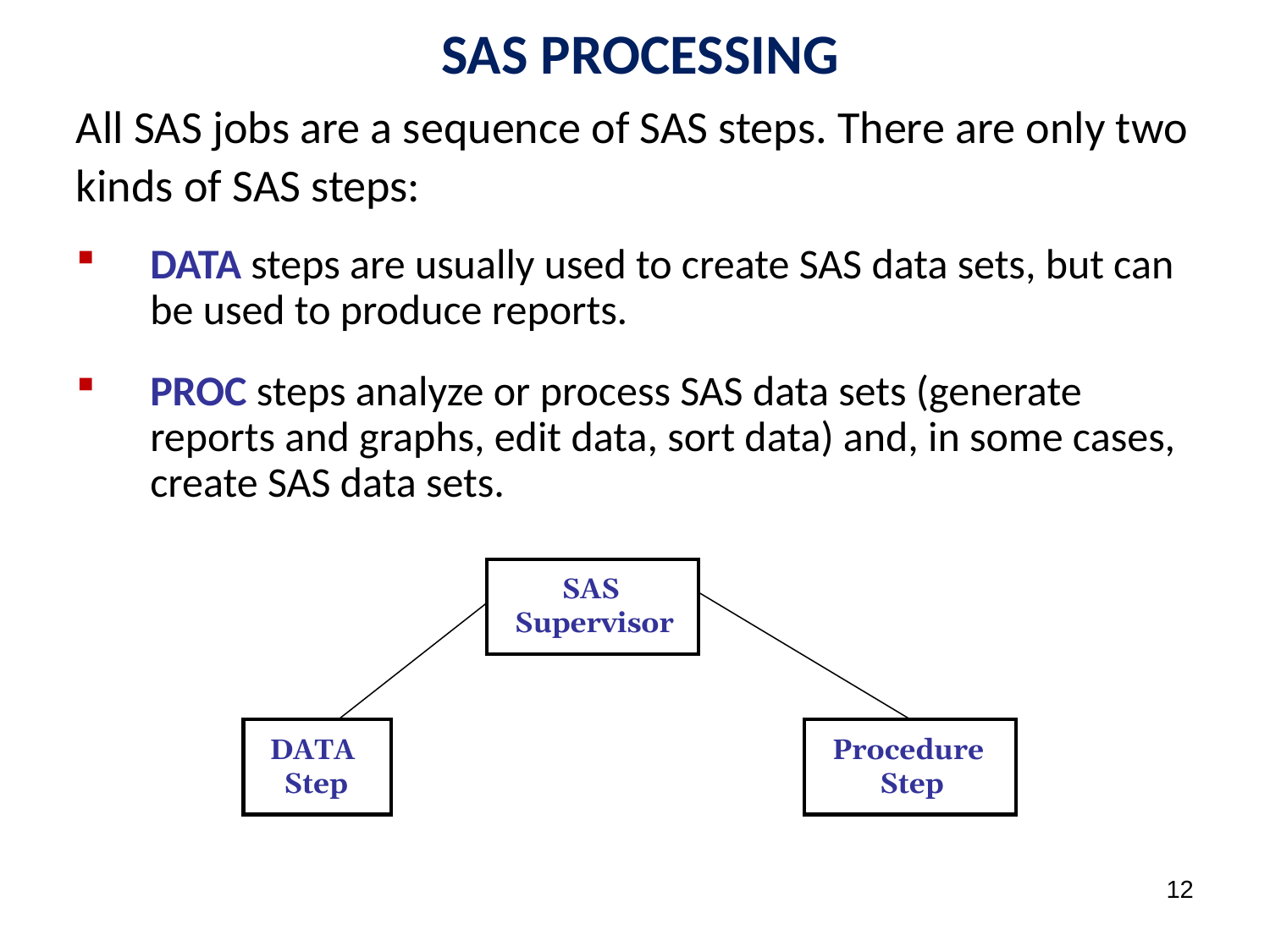

SAS PROCESSING
All SAS jobs are a sequence of SAS steps. There are only two
kinds of SAS steps:

DATA steps are usually used to create SAS data sets, but can be used to produce reports.

PROC steps analyze or process SAS data sets (generate reports and graphs, edit data, sort data) and, in some cases, create SAS data sets.

SAS
Supervisor

DATA
Step
Procedure
Step
12